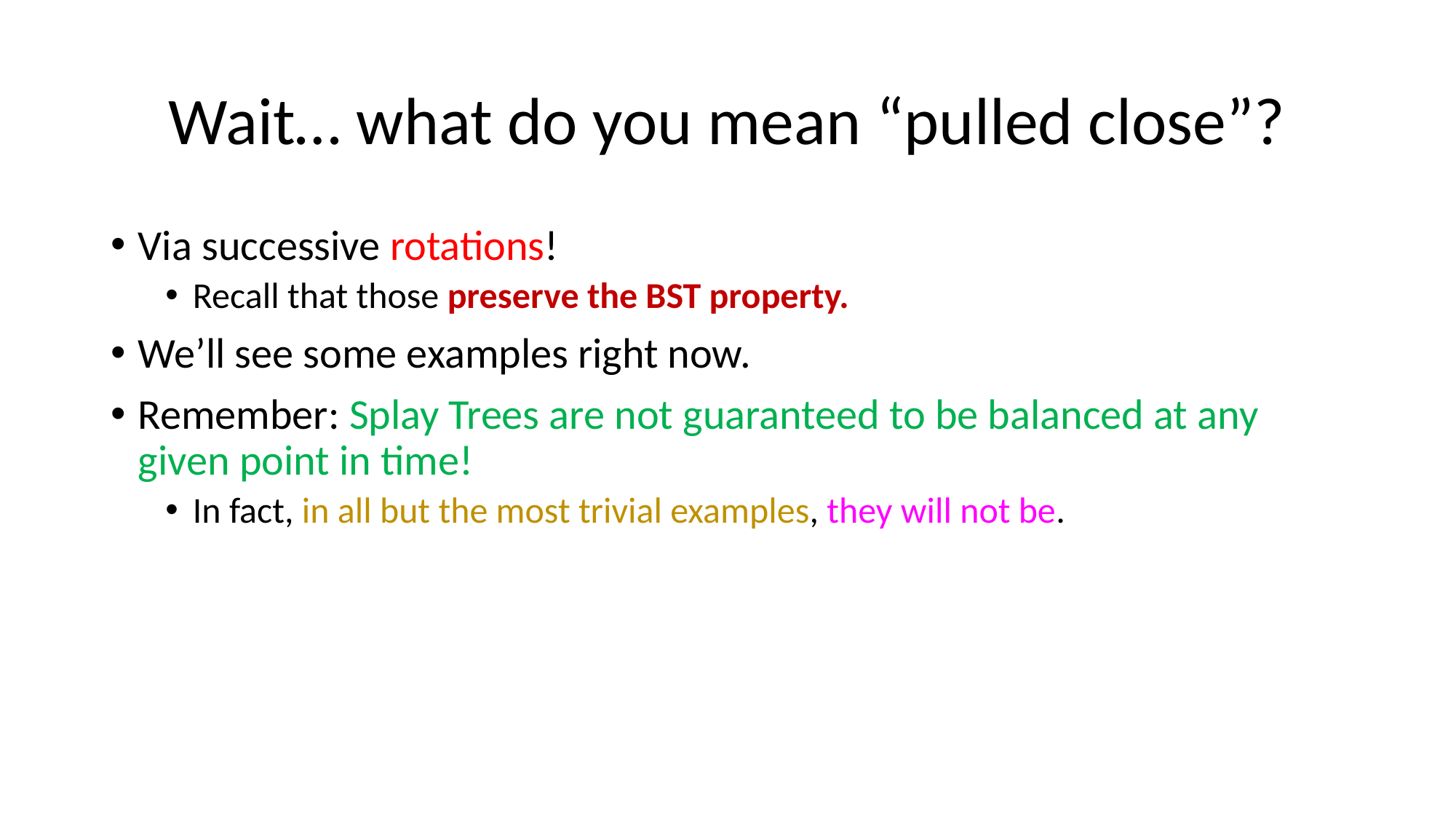

# Wait… what do you mean “pulled close”?
Via successive rotations!
Recall that those preserve the BST property.
We’ll see some examples right now.
Remember: Splay Trees are not guaranteed to be balanced at any given point in time!
In fact, in all but the most trivial examples, they will not be.